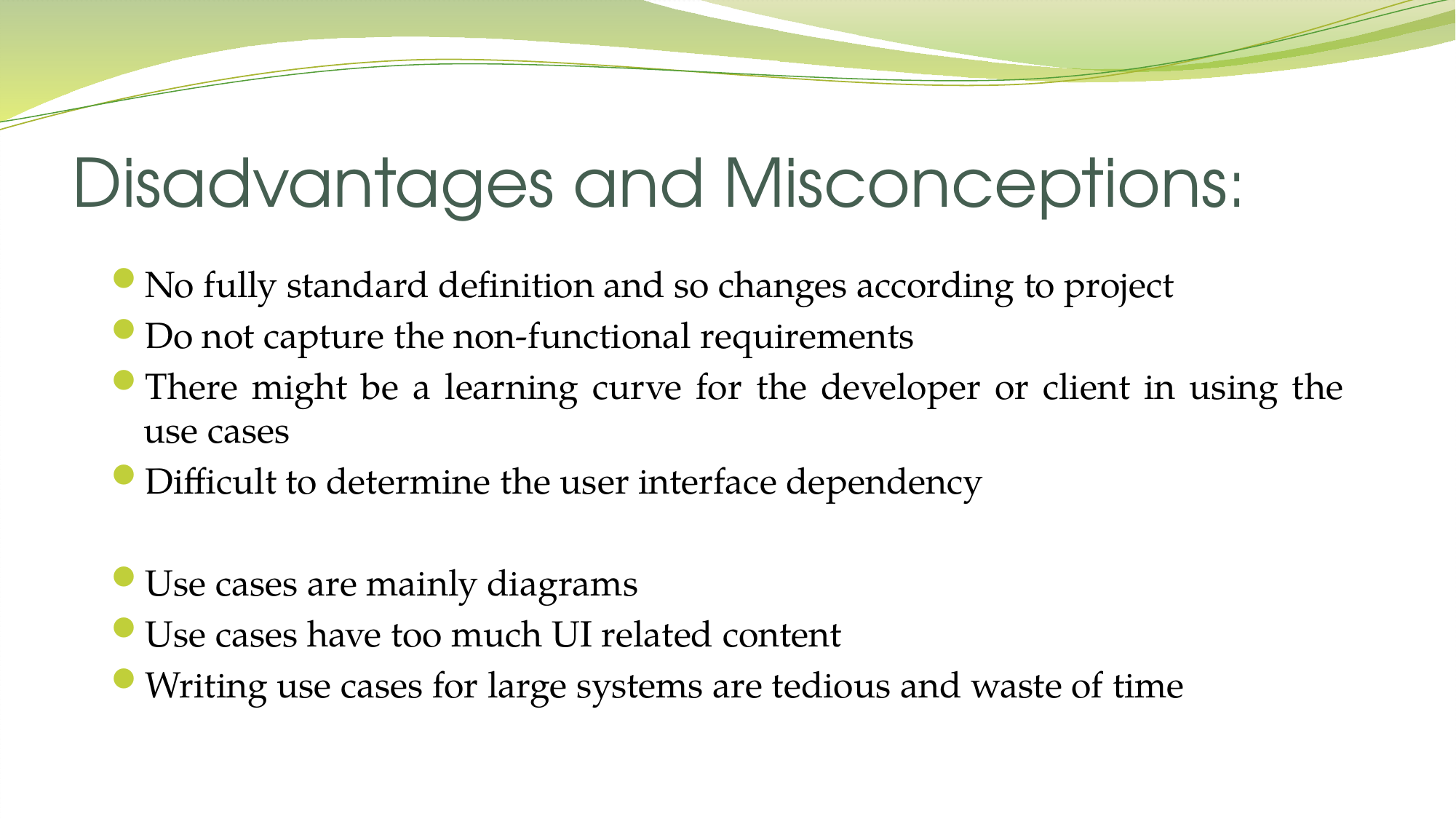

# Disadvantages and Misconceptions:
No fully standard definition and so changes according to project
Do not capture the non-functional requirements
There might be a learning curve for the developer or client in using the use cases
Difficult to determine the user interface dependency

Use cases are mainly diagrams
Use cases have too much UI related content
Writing use cases for large systems are tedious and waste of time